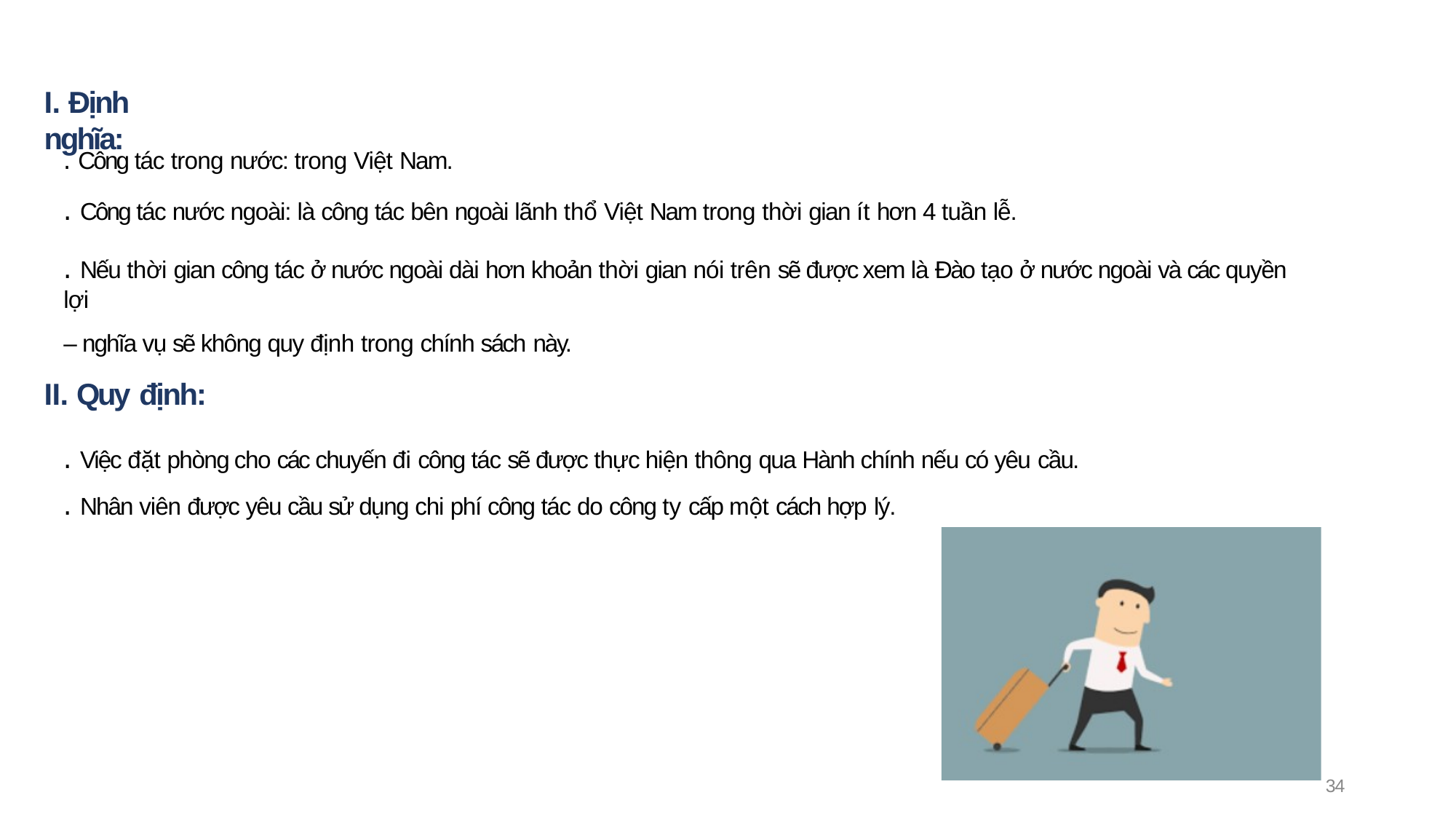

# I. Định nghĩa:
. Công tác trong nước: trong Việt Nam.
. Công tác nước ngoài: là công tác bên ngoài lãnh thổ Việt Nam trong thời gian ít hơn 4 tuần lễ.
. Nếu thời gian công tác ở nước ngoài dài hơn khoản thời gian nói trên sẽ được xem là Đào tạo ở nước ngoài và các quyền lợi
– nghĩa vụ sẽ không quy định trong chính sách này.
II. Quy định:

. Việc đặt phòng cho các chuyến đi công tác sẽ được thực hiện thông qua Hành chính nếu có yêu cầu.
. Nhân viên được yêu cầu sử dụng chi phí công tác do công ty cấp một cách hợp lý.

34